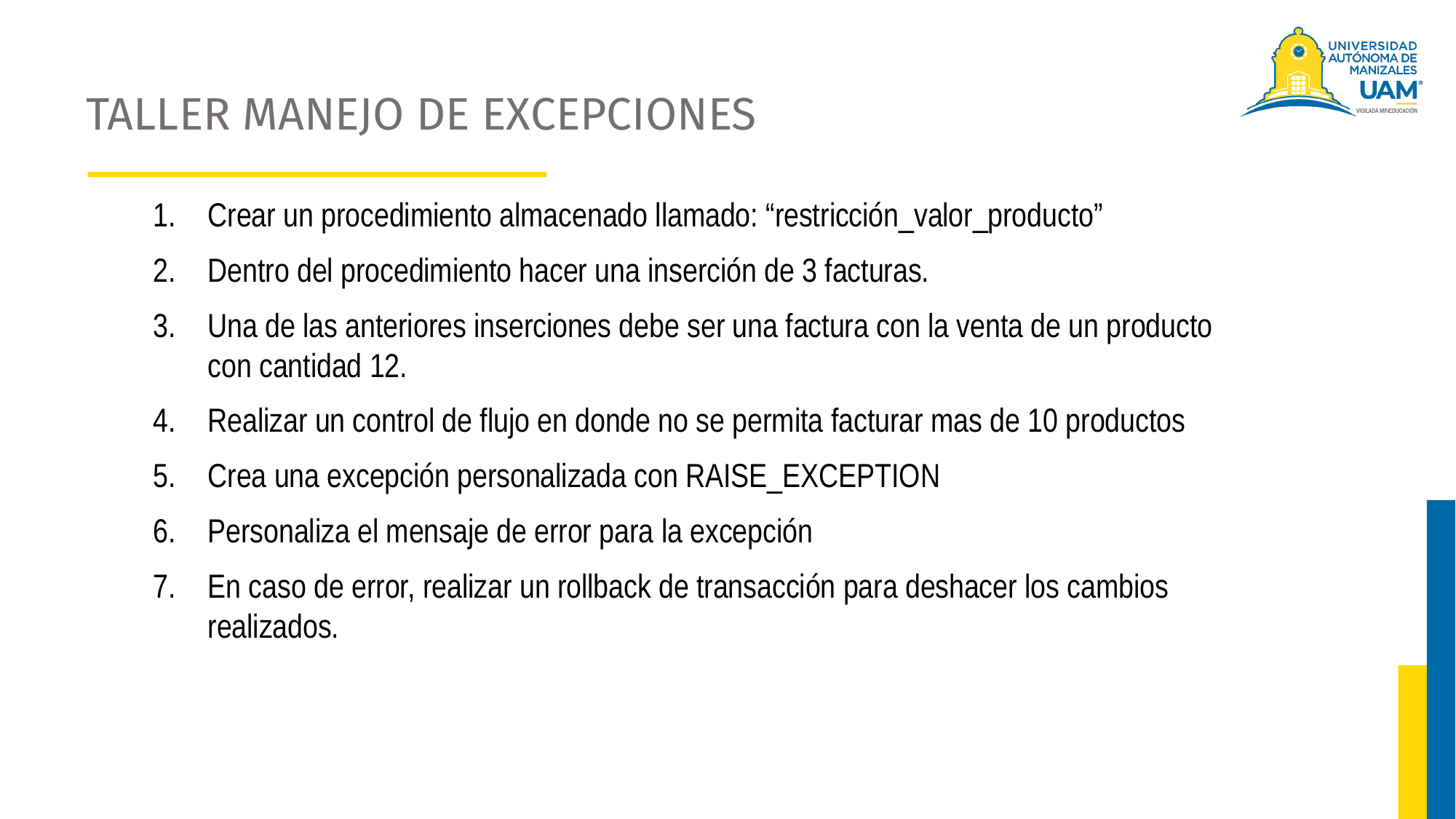

# TALLER MANEJO DE EXCEPCIONES

Crear un procedimiento almacenado llamado: “restricción_valor_producto”
Dentro del procedimiento hacer una inserción de 3 facturas.
Una de las anteriores inserciones debe ser una factura con la venta de un producto con cantidad 12.
Realizar un control de flujo en donde no se permita facturar mas de 10 productos
Crea una excepción personalizada con RAISE_EXCEPTION
Personaliza el mensaje de error para la excepción
En caso de error, realizar un rollback de transacción para deshacer los cambios realizados.